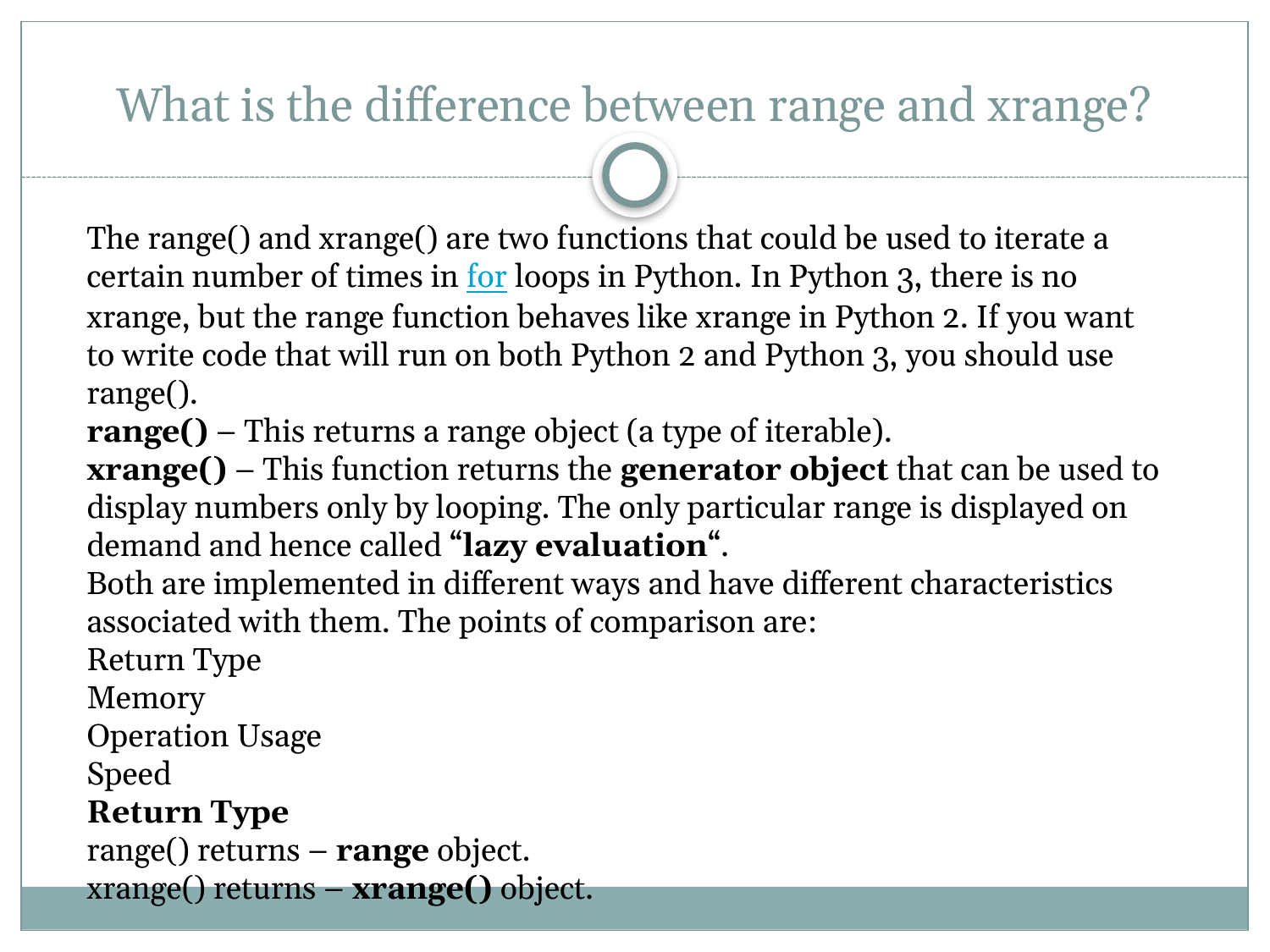

# What is the difference between range and xrange?
The range() and xrange() are two functions that could be used to iterate a certain number of times in for loops in Python. In Python 3, there is no xrange, but the range function behaves like xrange in Python 2. If you want to write code that will run on both Python 2 and Python 3, you should use range().
range() – This returns a range object (a type of iterable).
xrange() – This function returns the generator object that can be used to display numbers only by looping. The only particular range is displayed on demand and hence called “lazy evaluation“.
Both are implemented in different ways and have different characteristics associated with them. The points of comparison are:
Return Type
Memory
Operation Usage
Speed
Return Type
range() returns – range object. 
xrange() returns – xrange() object.